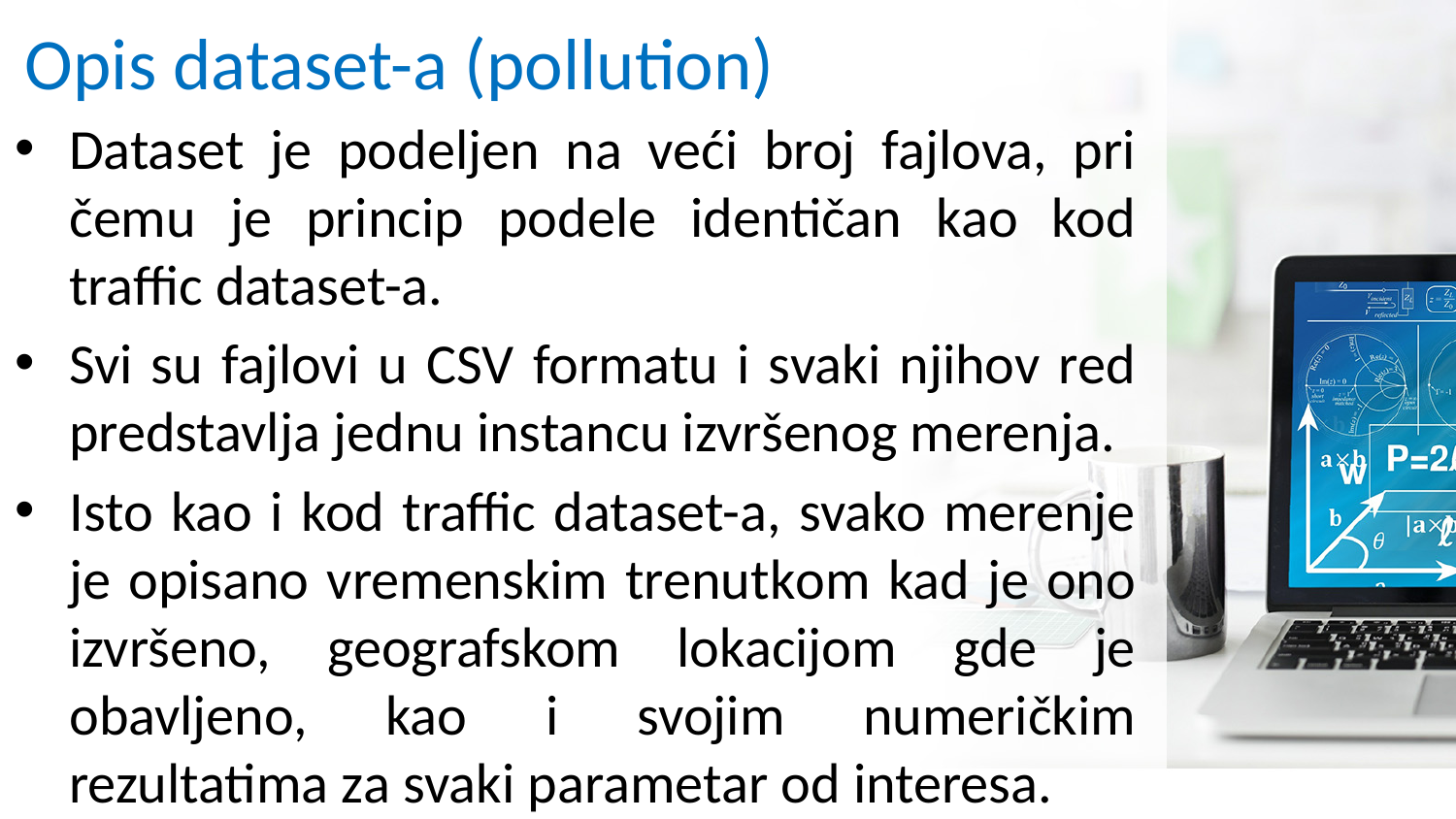

# Opis dataset-a (pollution)
Dataset je podeljen na veći broj fajlova, pri čemu je princip podele identičan kao kod traffic dataset-a.
Svi su fajlovi u CSV formatu i svaki njihov red predstavlja jednu instancu izvršenog merenja.
Isto kao i kod traffic dataset-a, svako merenje je opisano vremenskim trenutkom kad je ono izvršeno, geografskom lokacijom gde je obavljeno, kao i svojim numeričkim rezultatima za svaki parametar od interesa.